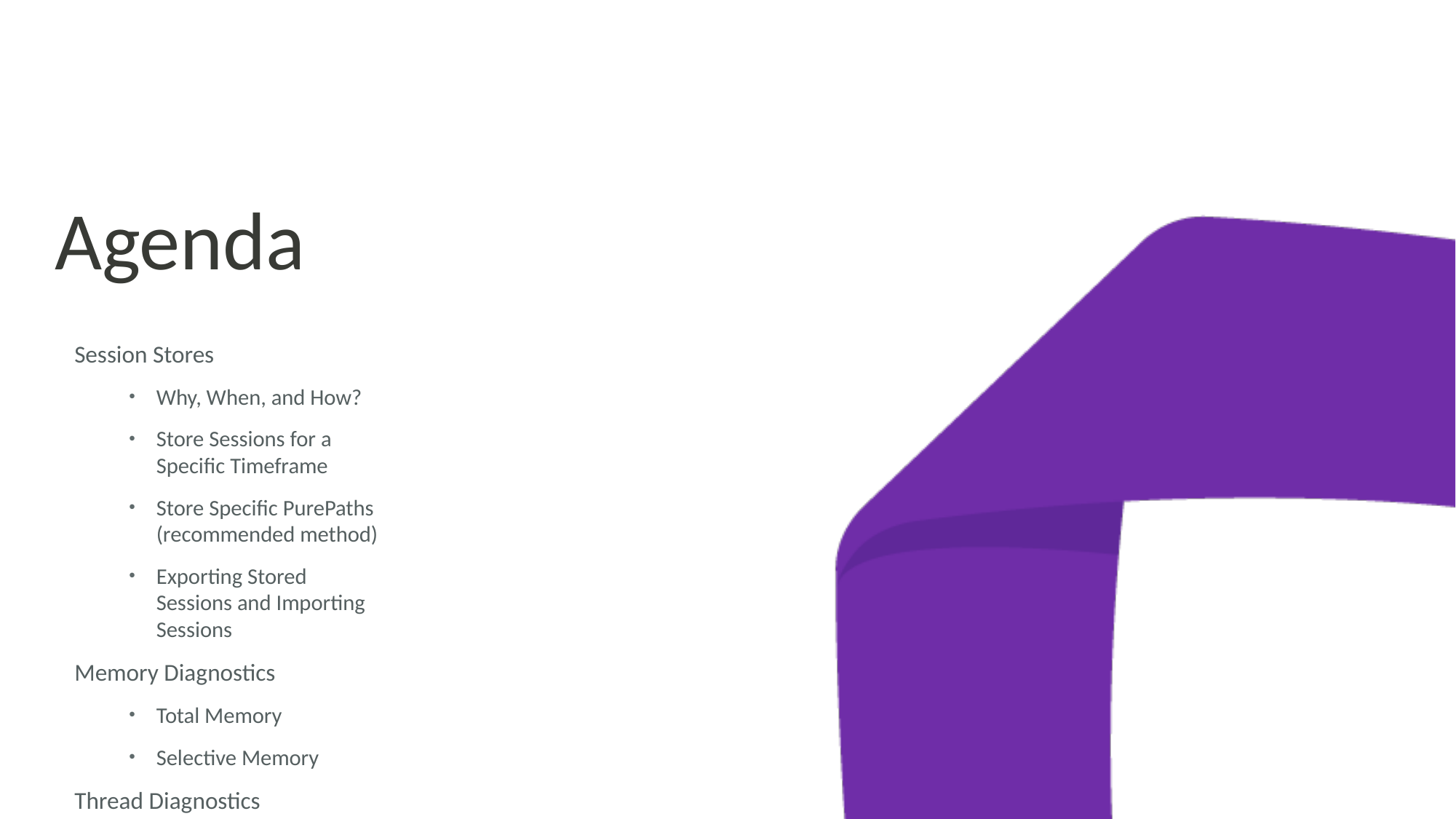

# Agenda
Session Stores
Why, When, and How?
Store Sessions for a Specific Timeframe
Store Specific PurePaths (recommended method)
Exporting Stored Sessions and Importing Sessions
Memory Diagnostics
Total Memory
Selective Memory
Thread Diagnostics
Thread dumps
Thread metrics